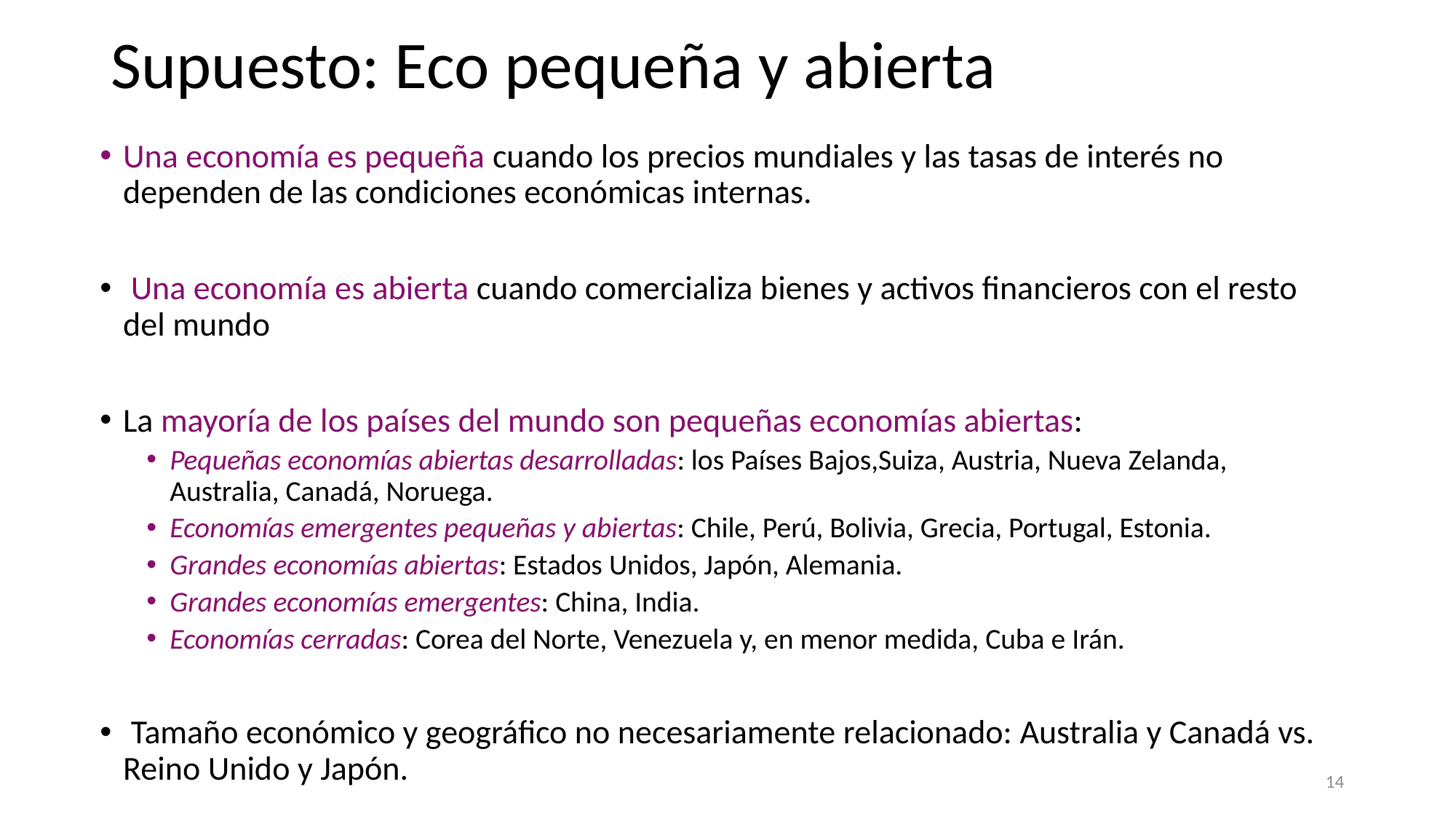

# Supuesto: Eco pequeña y abierta
Una economía es pequeña cuando los precios mundiales y las tasas de interés no dependen de las condiciones económicas internas.

 Una economía es abierta cuando comercializa bienes y activos financieros con el resto del mundo

La mayoría de los países del mundo son pequeñas economías abiertas:
Pequeñas economías abiertas desarrolladas: los Países Bajos,Suiza, Austria, Nueva Zelanda, Australia, Canadá, Noruega.
Economías emergentes pequeñas y abiertas: Chile, Perú, Bolivia, Grecia, Portugal, Estonia.
Grandes economías abiertas: Estados Unidos, Japón, Alemania.
Grandes economías emergentes: China, India.
Economías cerradas: Corea del Norte, Venezuela y, en menor medida, Cuba e Irán.

 Tamaño económico y geográfico no necesariamente relacionado: Australia y Canadá vs. Reino Unido y Japón.
14